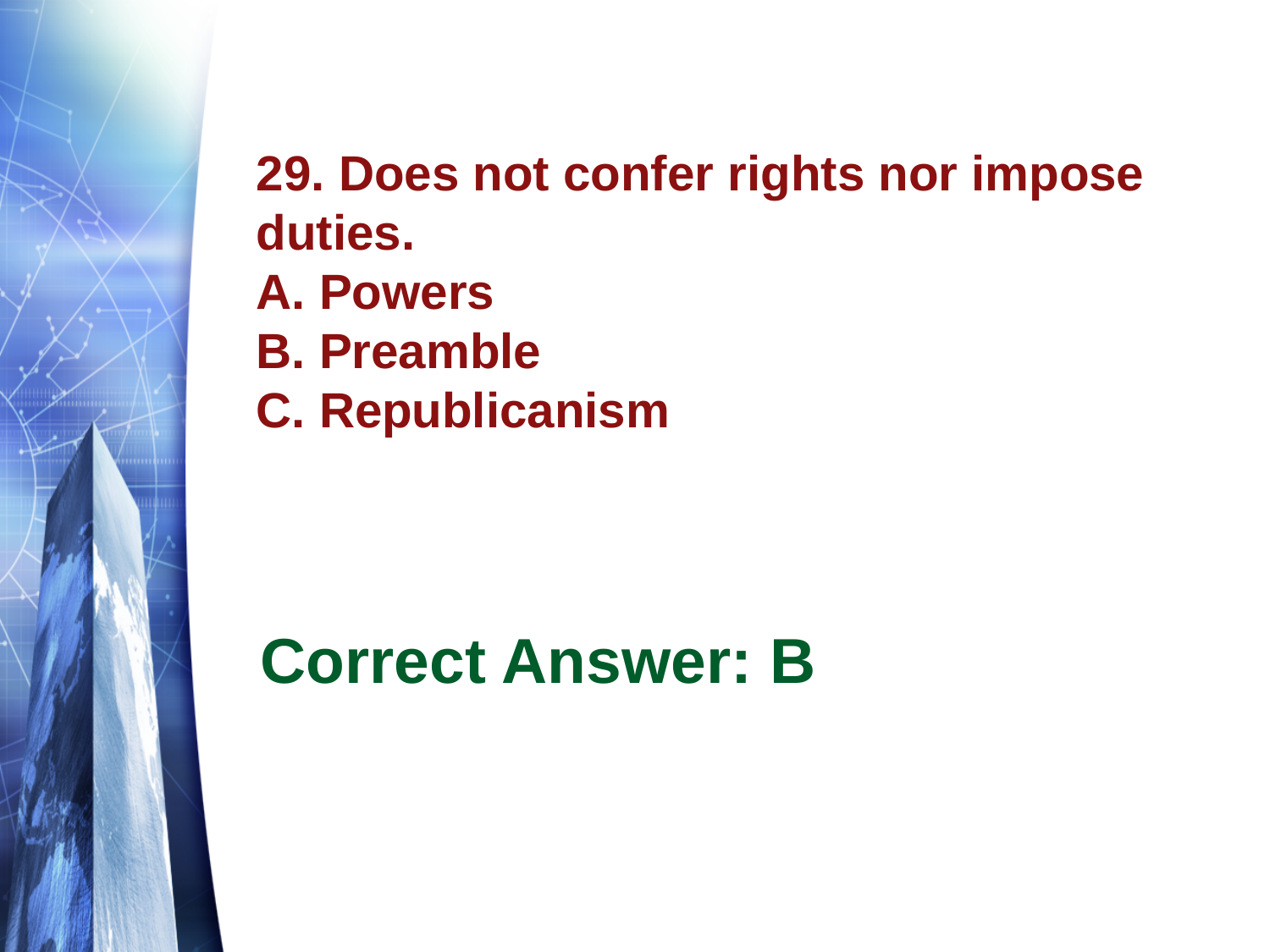

# 29. Does not confer rights nor impose duties. A. Powers B. Preamble C. Republicanism
Correct Answer: B